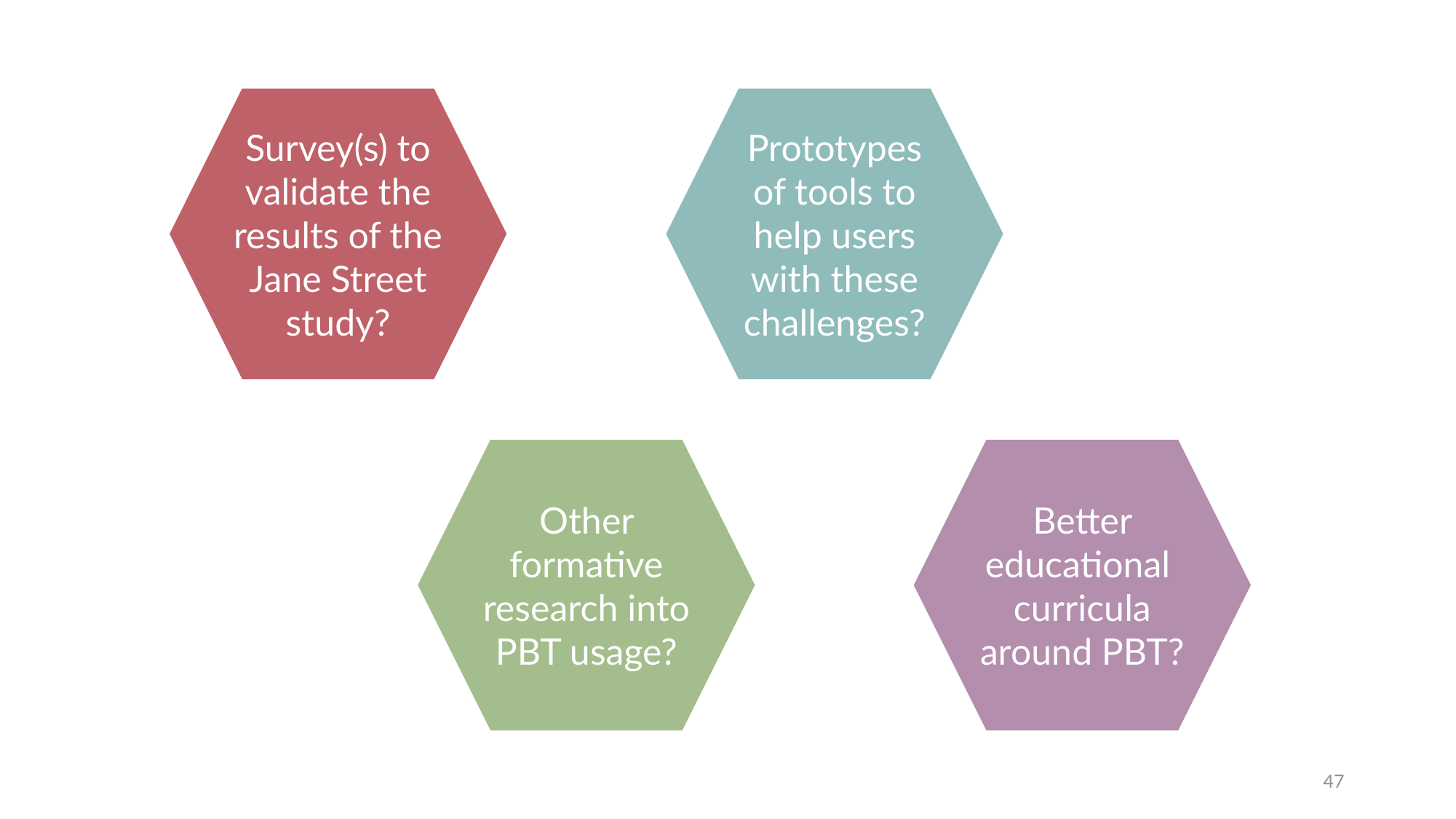

Survey(s) to validate the results of the Jane Street study?
Prototypes of tools to help users with these challenges?
Other formative research into PBT usage?
Better educational  curricula around PBT?
47